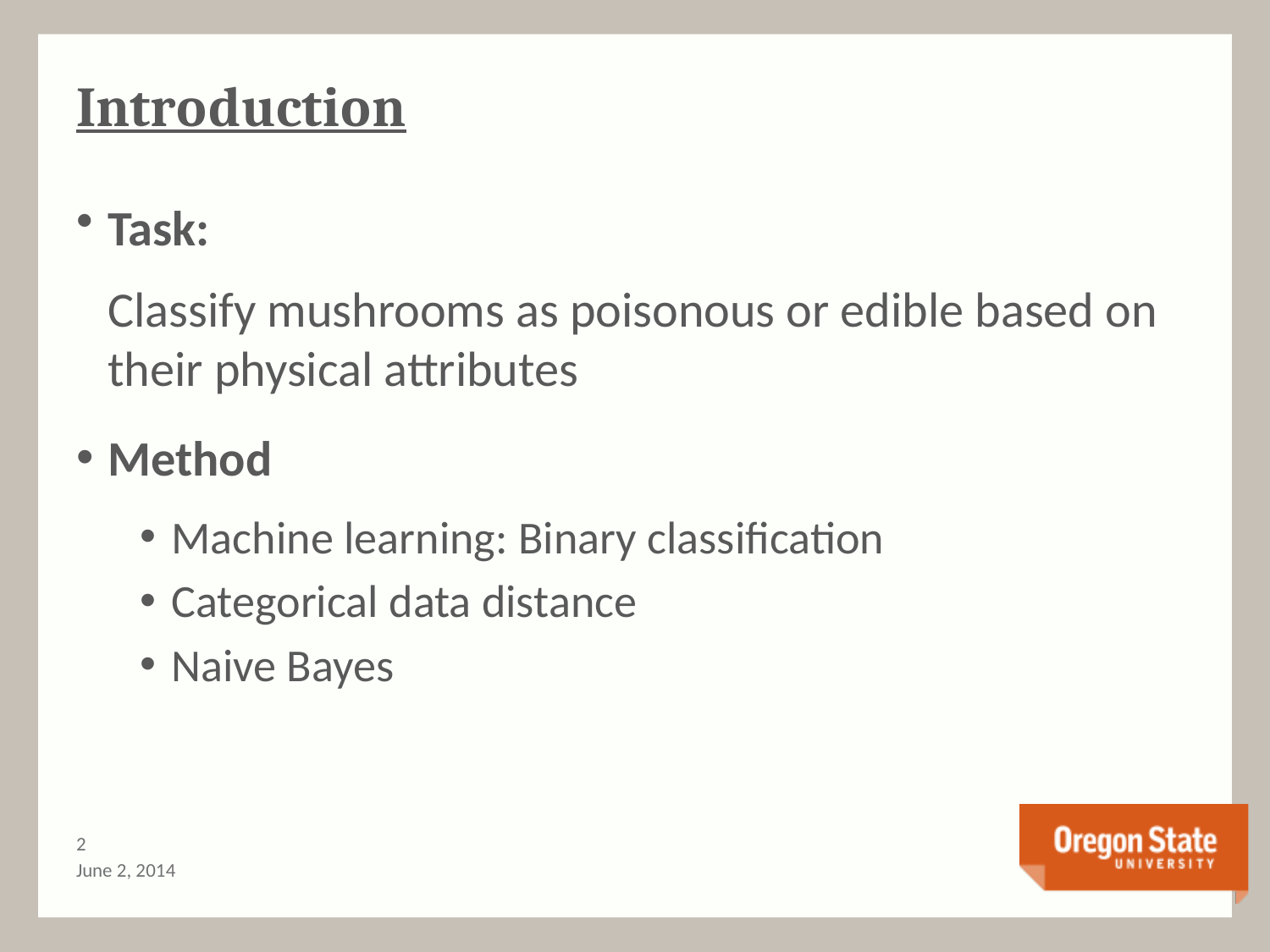

# Introduction
Task:
Classify mushrooms as poisonous or edible based on their physical attributes
Method
Machine learning: Binary classification
Categorical data distance
Naive Bayes

2
June 2, 2014